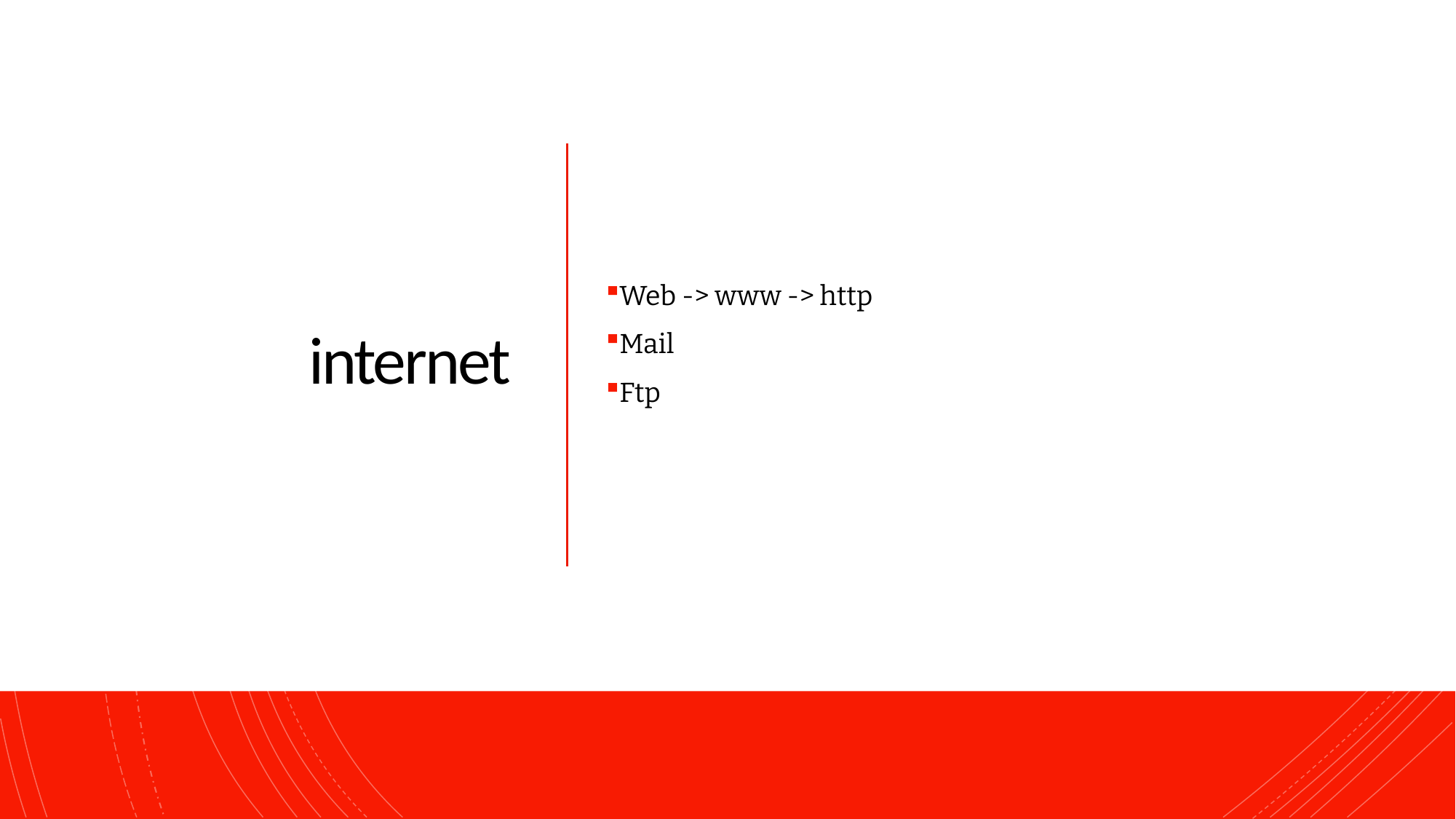

# internet
Web -> www -> http
Mail
Ftp